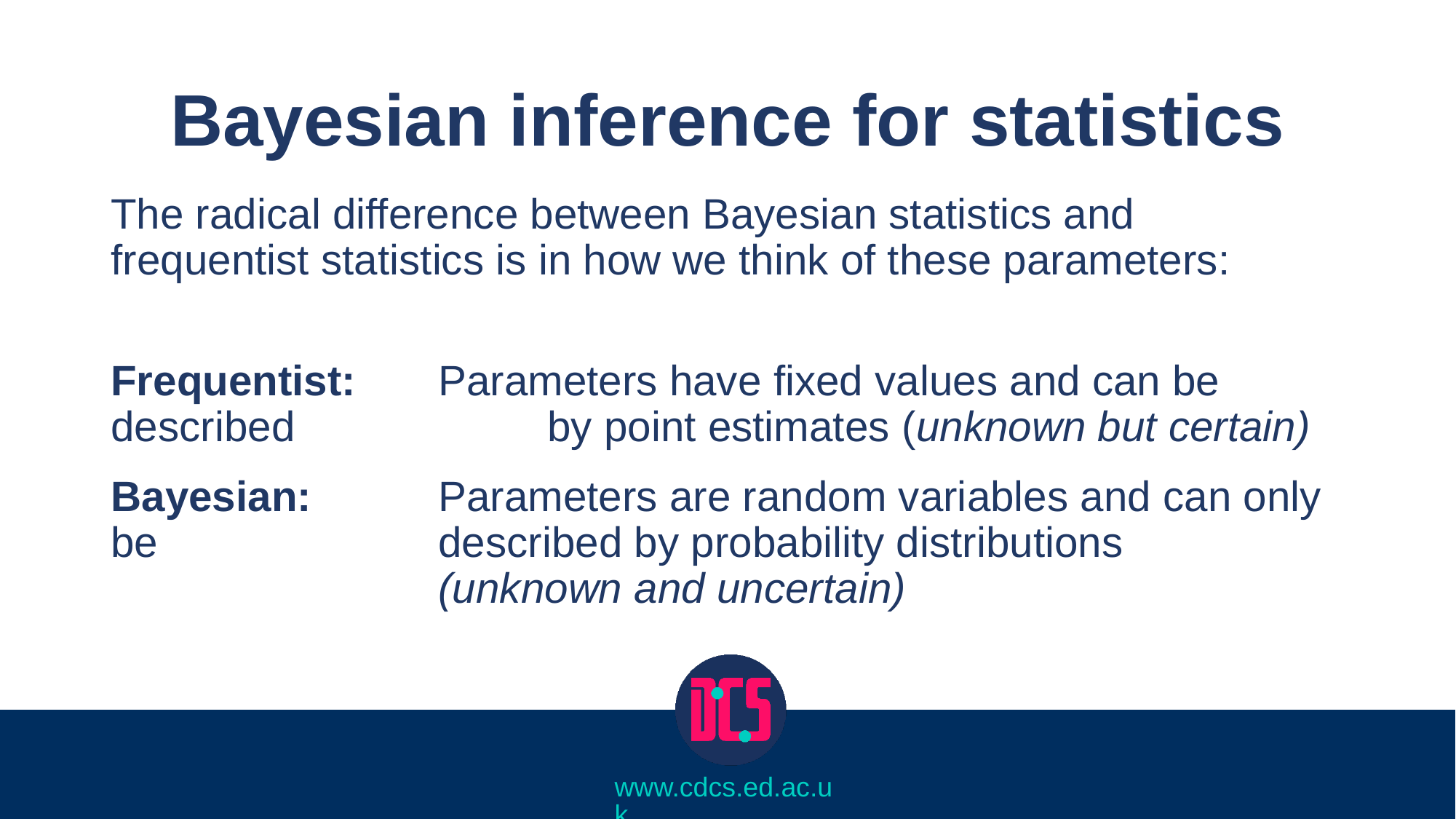

# Bayesian inference for statistics
The radical difference between Bayesian statistics and frequentist statistics is in how we think of these parameters:
Frequentist:	Parameters have fixed values and can be described 			by point estimates (unknown but certain)
Bayesian:		Parameters are random variables and can only be 			described by probability distributions
			(unknown and uncertain)